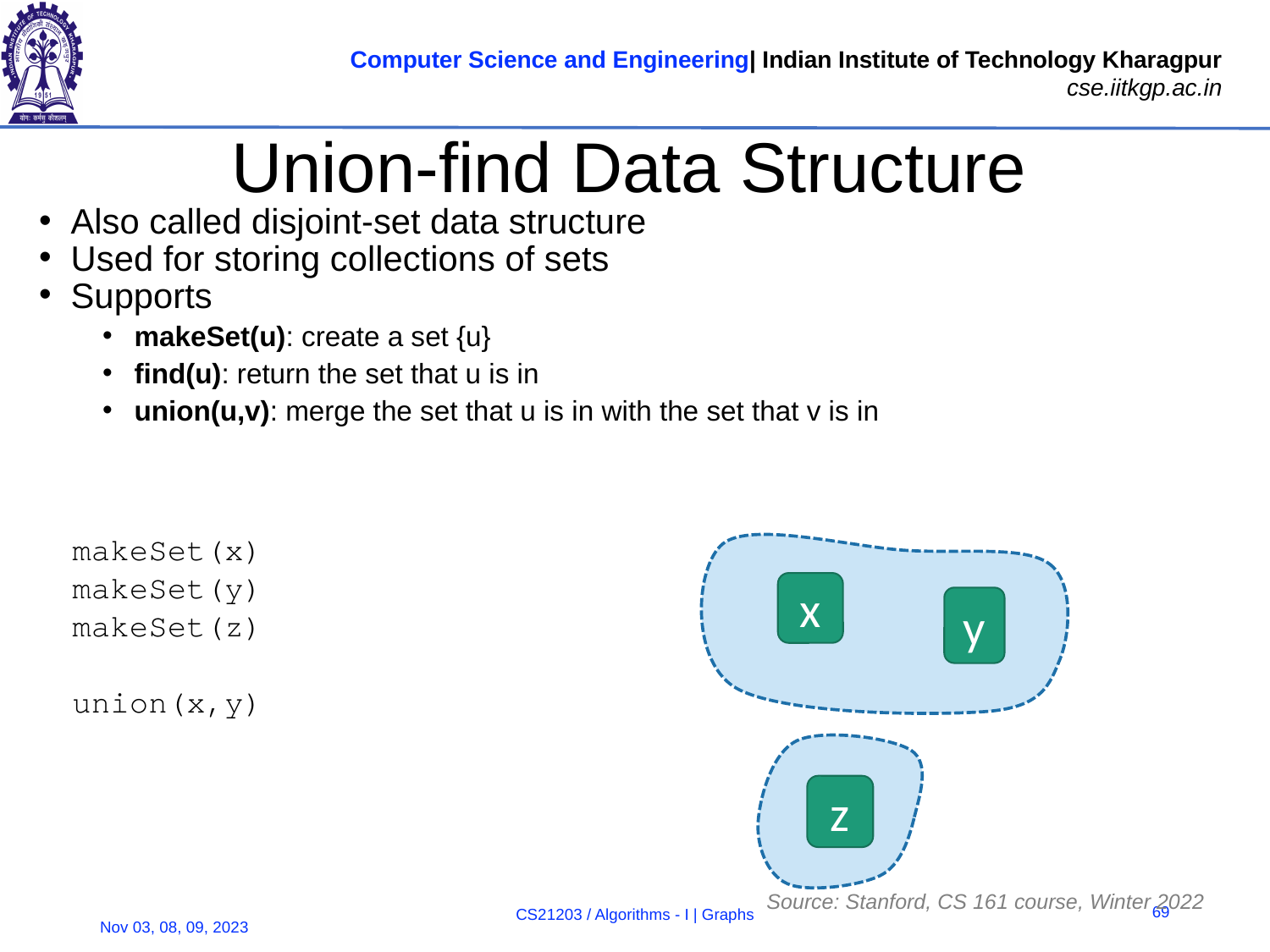

# Union-find Data Structure
Also called disjoint-set data structure
Used for storing collections of sets
Supports
makeSet(u): create a set {u}
find(u): return the set that u is in
union(u,v): merge the set that u is in with the set that v is in
makeSet(x)
makeSet(y)
makeSet(z)

union(x,y)

x
y

z
Source: Stanford, CS 161 course, Winter 2022
69
CS21203 / Algorithms - I | Graphs
Nov 03, 08, 09, 2023